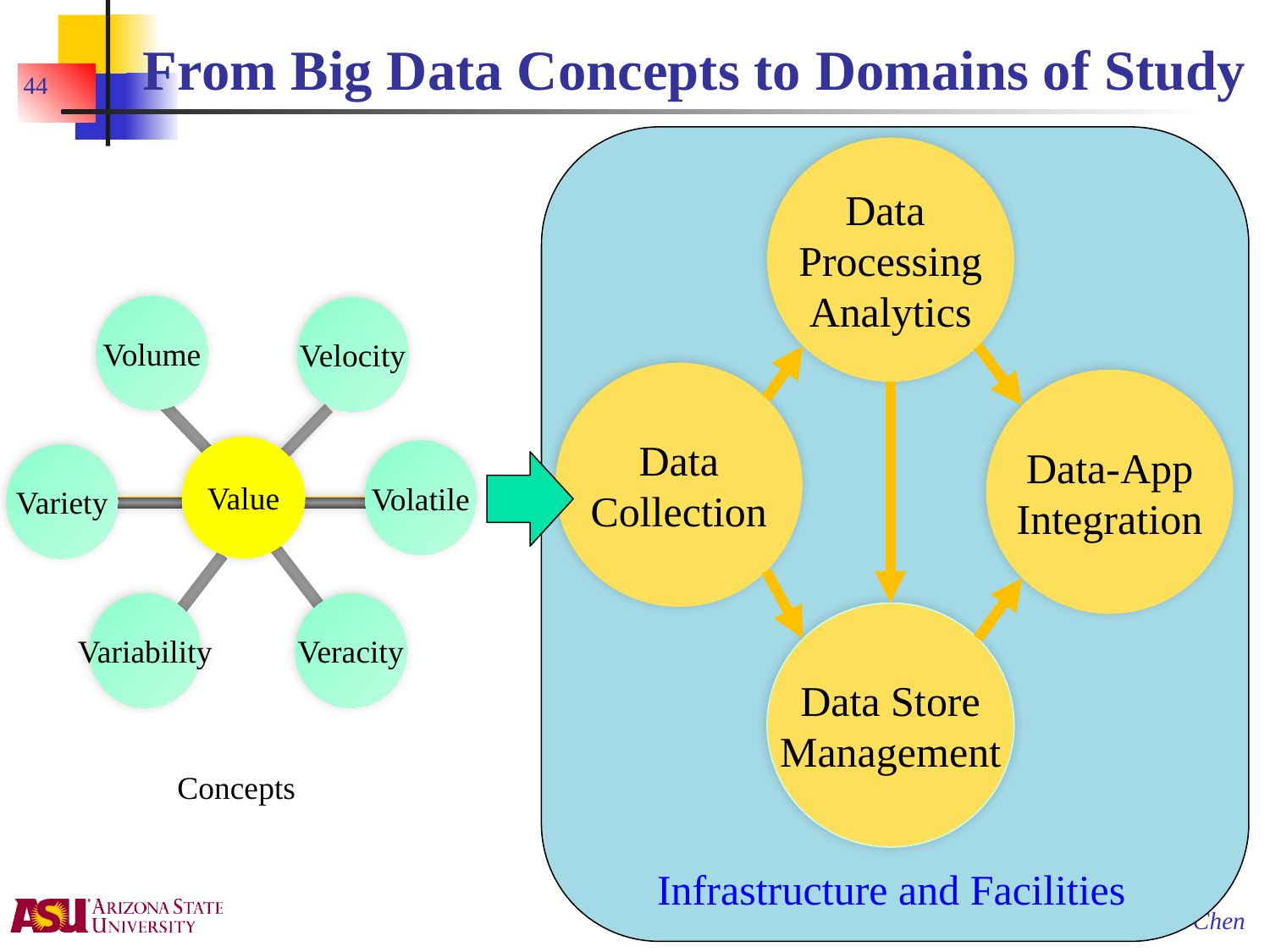

# From Big Data Concepts to Domains of Study
44

Data
Processing
Analytics
Data-App
Integration
Data Store
Management
Volume
Velocity

Value
Volatile
Variety

Variability
Veracity
Data
Collection

Concepts
Infrastructure and Facilities